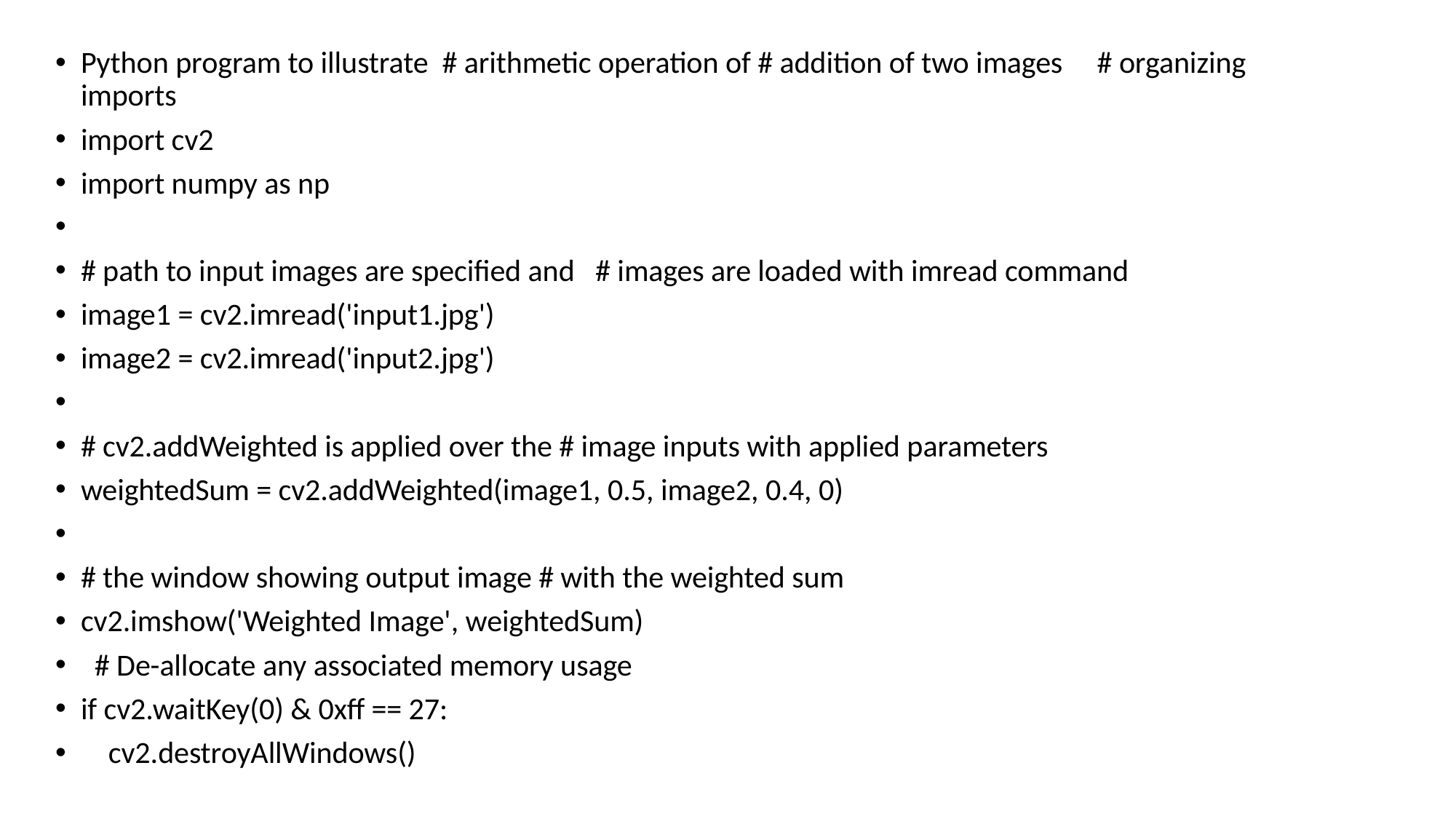

Python program to illustrate  # arithmetic operation of # addition of two images     # organizing imports
import cv2
import numpy as np

# path to input images are specified and   # images are loaded with imread command
image1 = cv2.imread('input1.jpg')
image2 = cv2.imread('input2.jpg')

# cv2.addWeighted is applied over the # image inputs with applied parameters
weightedSum = cv2.addWeighted(image1, 0.5, image2, 0.4, 0)

# the window showing output image # with the weighted sum
cv2.imshow('Weighted Image', weightedSum)
  # De-allocate any associated memory usage
if cv2.waitKey(0) & 0xff == 27:
    cv2.destroyAllWindows()